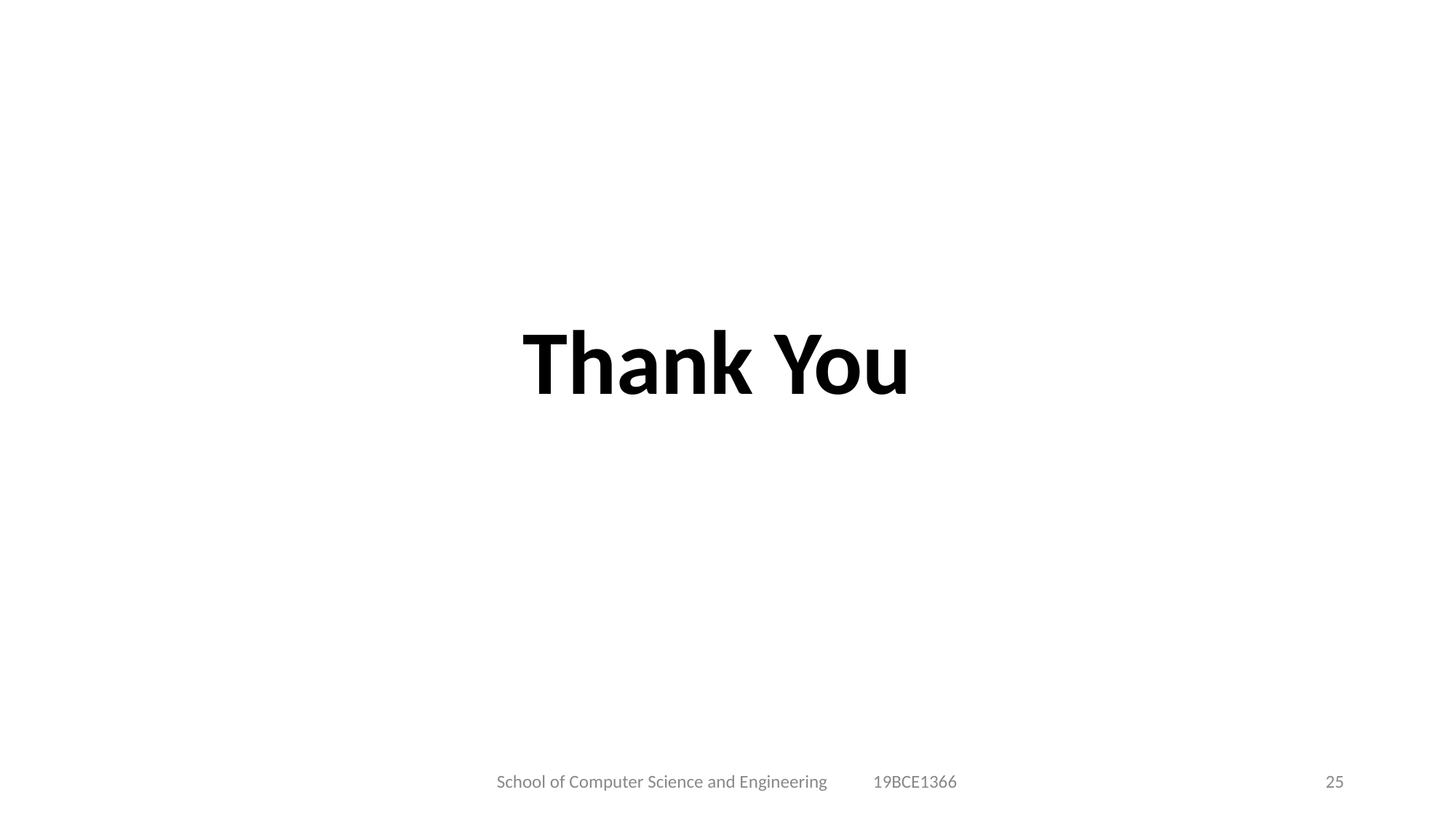

# Thank You

School of Computer Science and Engineering           19BCE1366
25